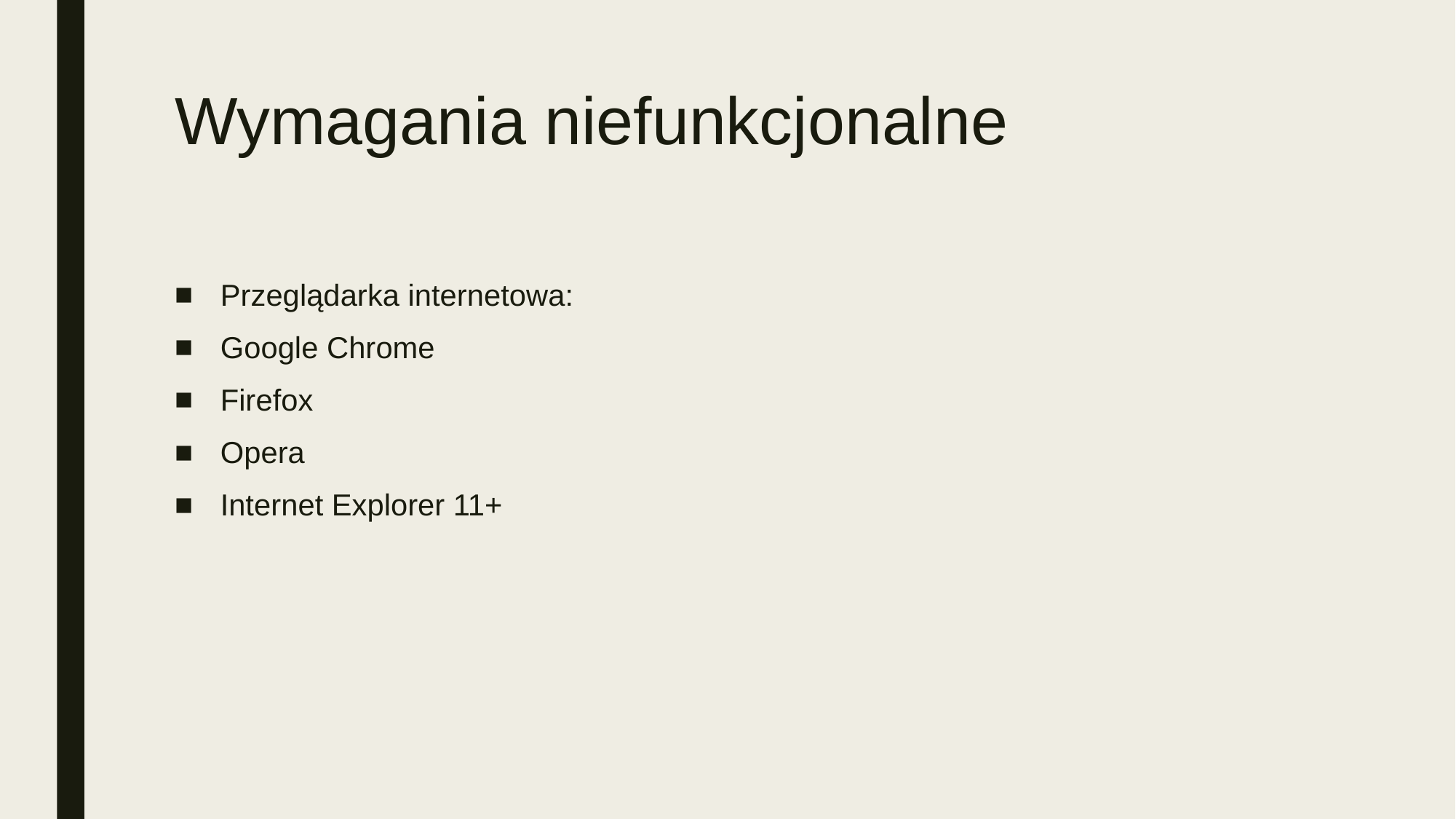

# Wymagania niefunkcjonalne
Przeglądarka internetowa:
Google Chrome
Firefox
Opera
Internet Explorer 11+